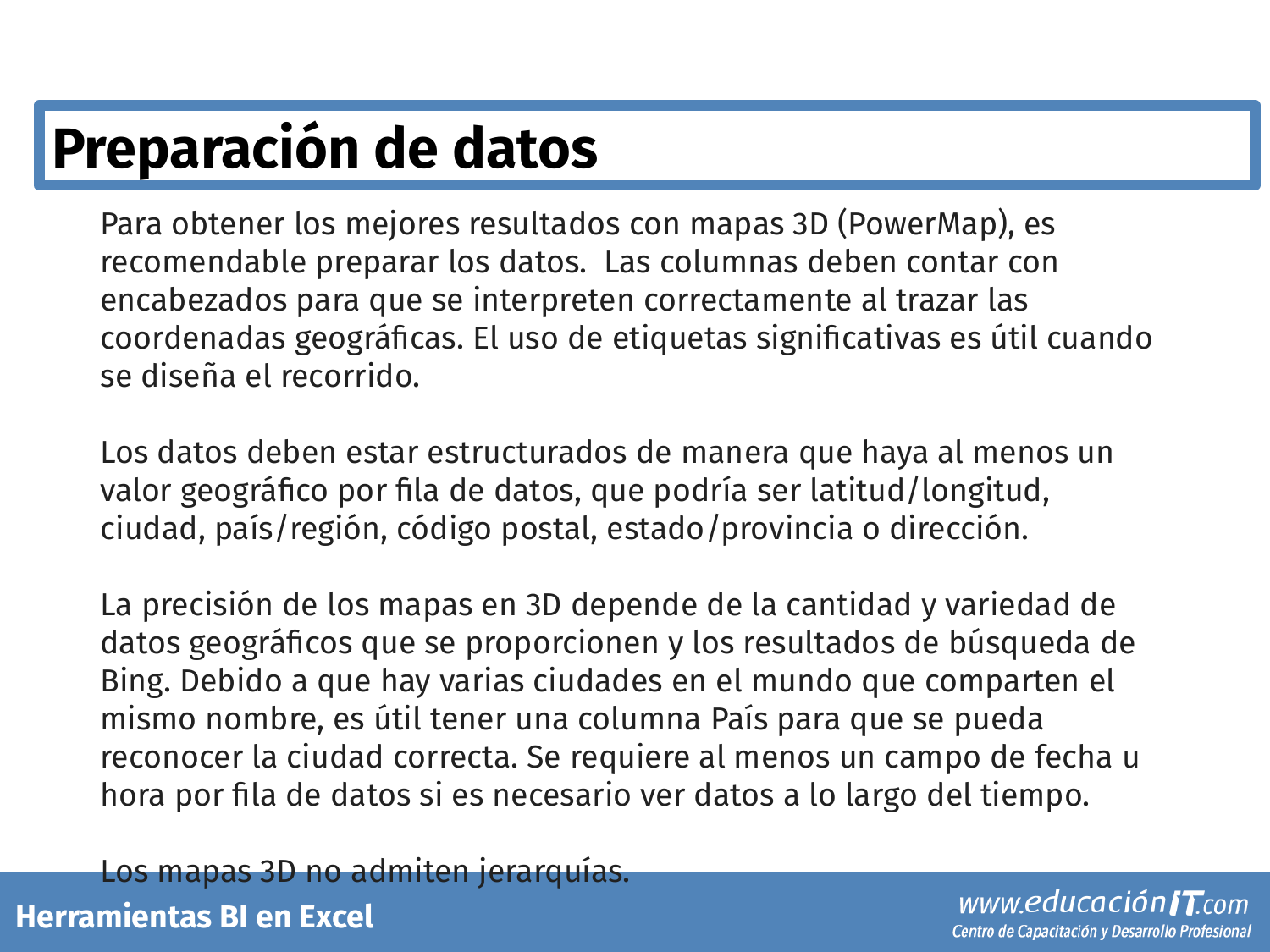

Preparación de datos
Para obtener los mejores resultados con mapas 3D (PowerMap), es recomendable preparar los datos.  Las columnas deben contar con encabezados para que se interpreten correctamente al trazar las coordenadas geográficas. El uso de etiquetas significativas es útil cuando se diseña el recorrido.

Los datos deben estar estructurados de manera que haya al menos un valor geográfico por fila de datos, que podría ser latitud/longitud, ciudad, país/región, código postal, estado/provincia o dirección.

La precisión de los mapas en 3D depende de la cantidad y variedad de datos geográficos que se proporcionen y los resultados de búsqueda de Bing. Debido a que hay varias ciudades en el mundo que comparten el mismo nombre, es útil tener una columna País para que se pueda reconocer la ciudad correcta. Se requiere al menos un campo de fecha u hora por fila de datos si es necesario ver datos a lo largo del tiempo.

Los mapas 3D no admiten jerarquías.